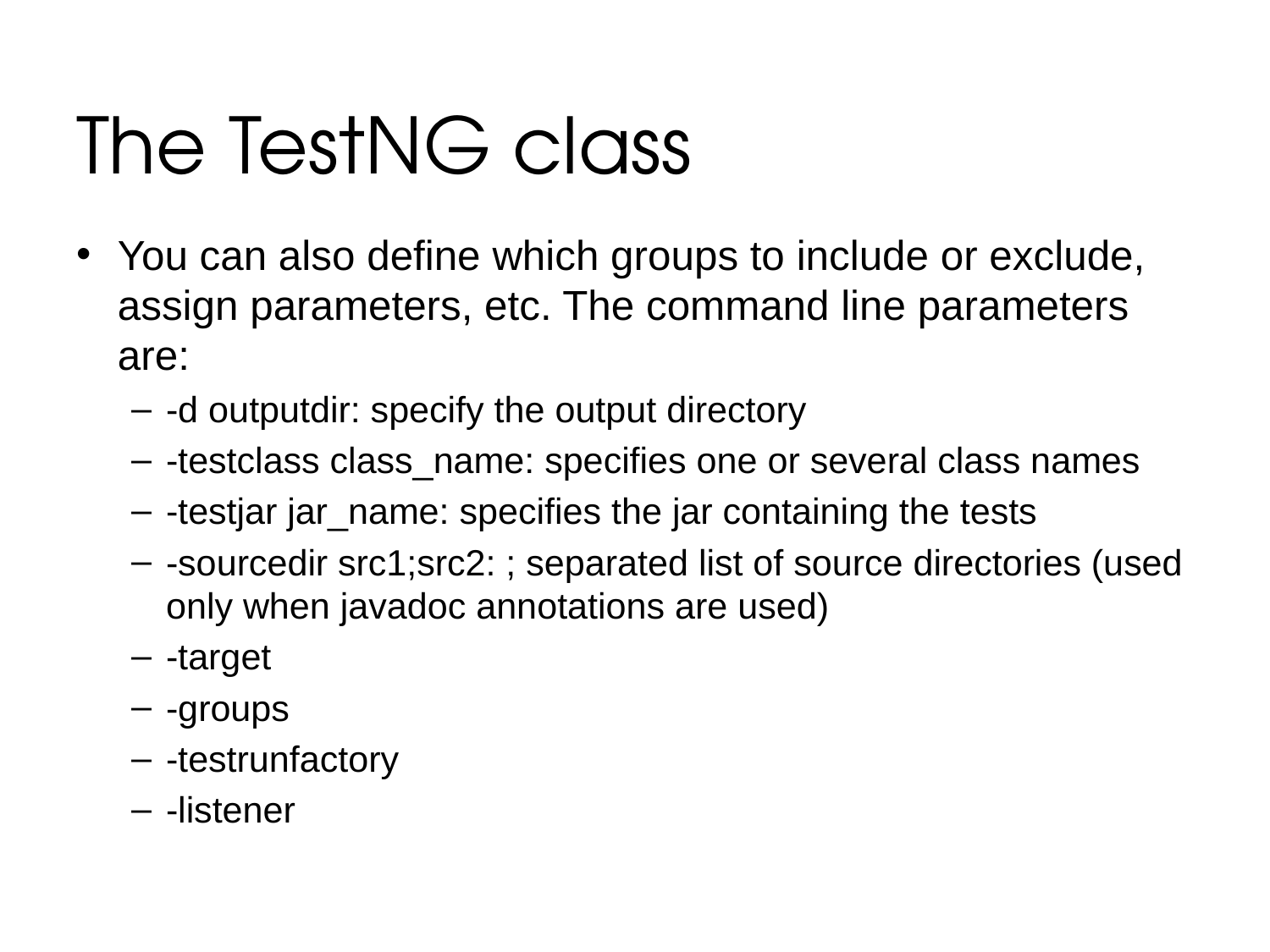

# The TestNG class
You can also define which groups to include or exclude, assign parameters, etc. The command line parameters are:
-d outputdir: specify the output directory
-testclass class_name: specifies one or several class names
-testjar jar_name: specifies the jar containing the tests
-sourcedir src1;src2: ; separated list of source directories (used only when javadoc annotations are used)
-target
-groups
-testrunfactory
-listener